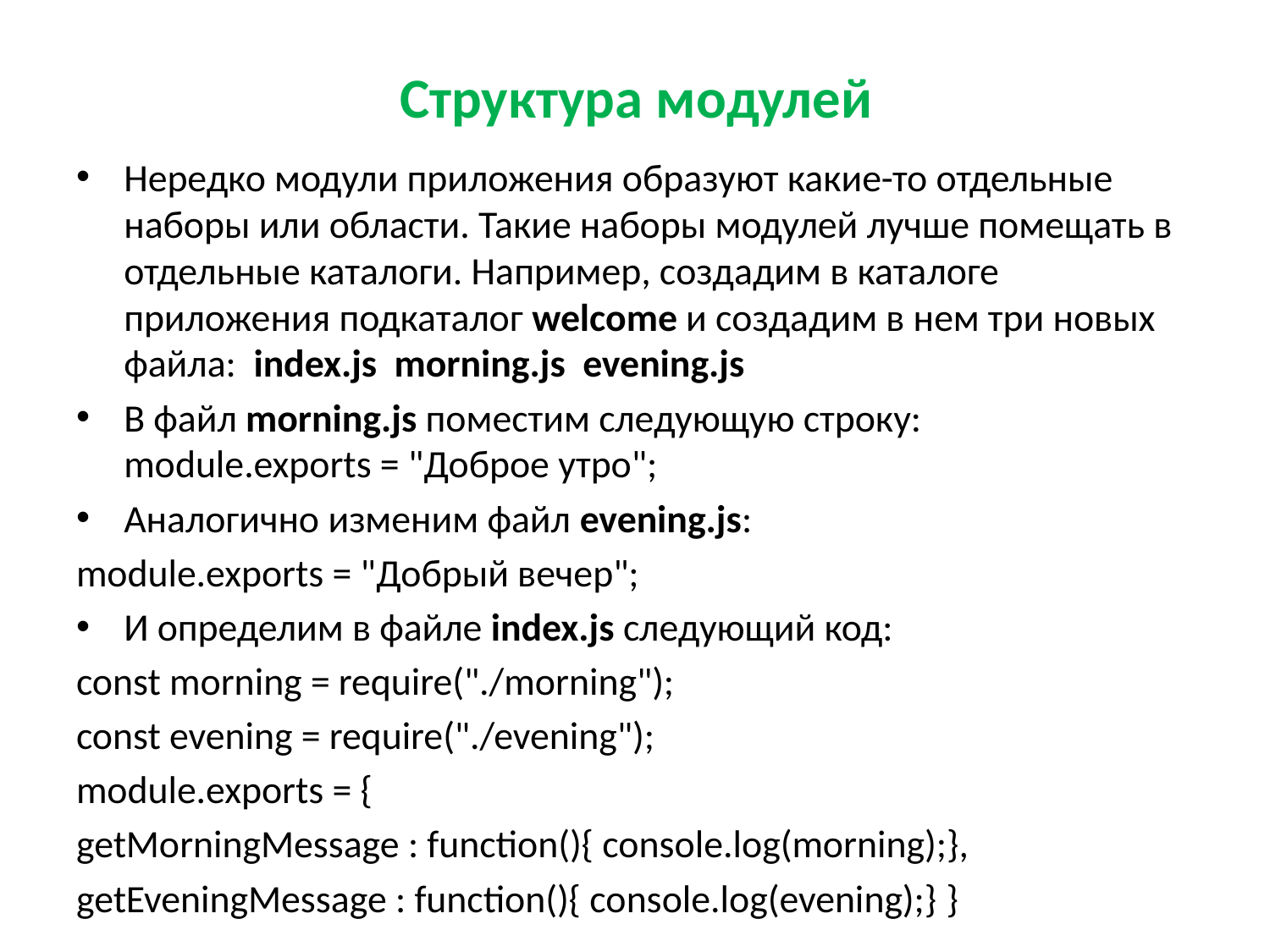

# Структура модулей
Нередко модули приложения образуют какие-то отдельные наборы или области. Такие наборы модулей лучше помещать в отдельные каталоги. Например, создадим в каталоге приложения подкаталог welcome и создадим в нем три новых файла:  index.js  morning.js  evening.js
В файл morning.js поместим следующую строку:
module.exports = "Доброе утро";
Аналогично изменим файл evening.js:
module.exports = "Добрый вечер";
И определим в файле index.js следующий код:
const morning = require("./morning");
const evening = require("./evening");
module.exports = {
getMorningMessage : function(){ console.log(morning);},
getEveningMessage : function(){ console.log(evening);} }